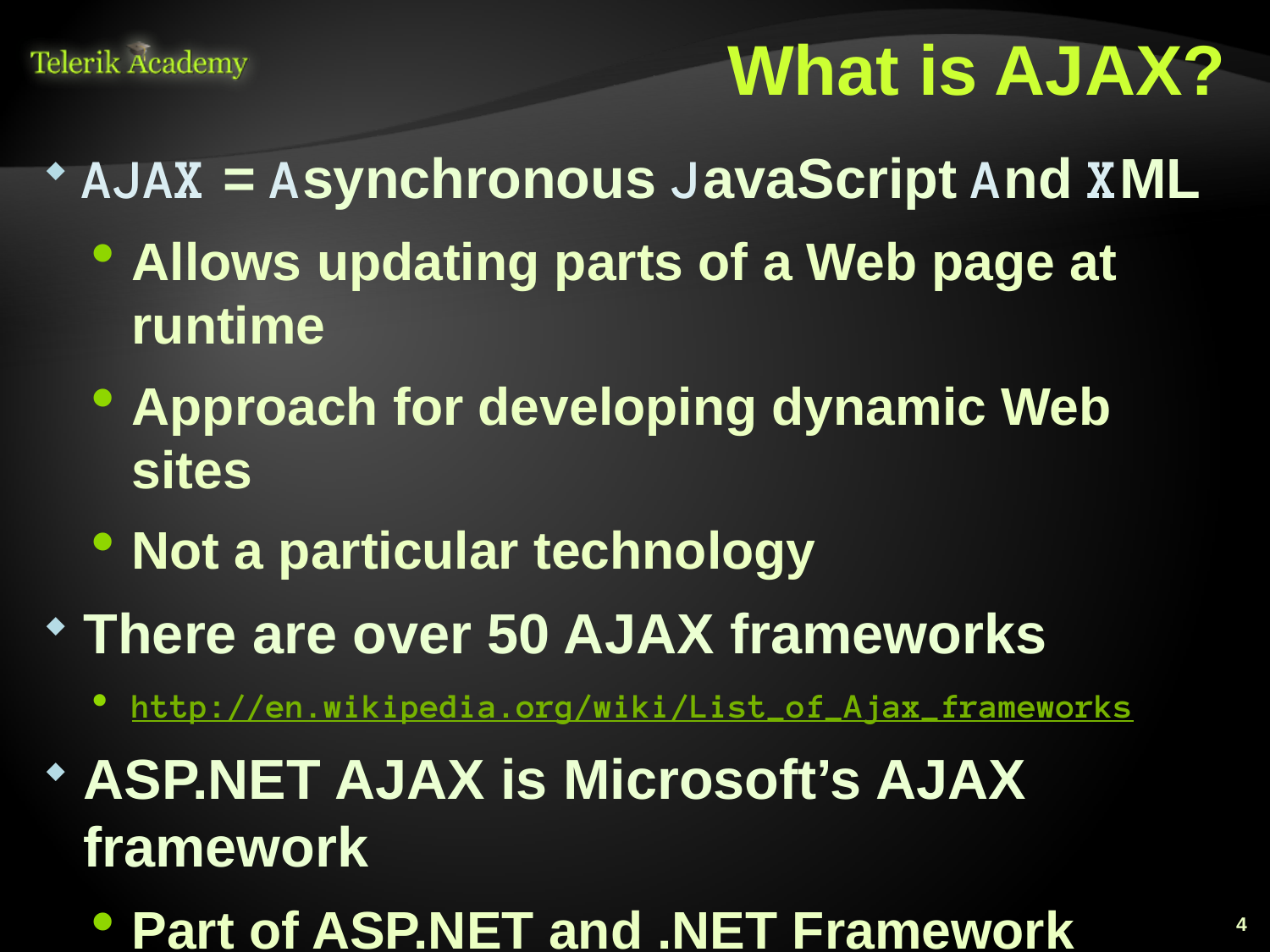

# What is AJAX?
AJAX = Asynchronous JavaScript And XML
Allows updating parts of a Web page at runtime
Approach for developing dynamic Web sites
Not a particular technology
There are over 50 AJAX frameworks
http://en.wikipedia.org/wiki/List_of_Ajax_frameworks
ASP.NET AJAX is Microsoft’s AJAX framework
Part of ASP.NET and .NET Framework
Supported by Visual Studio
4